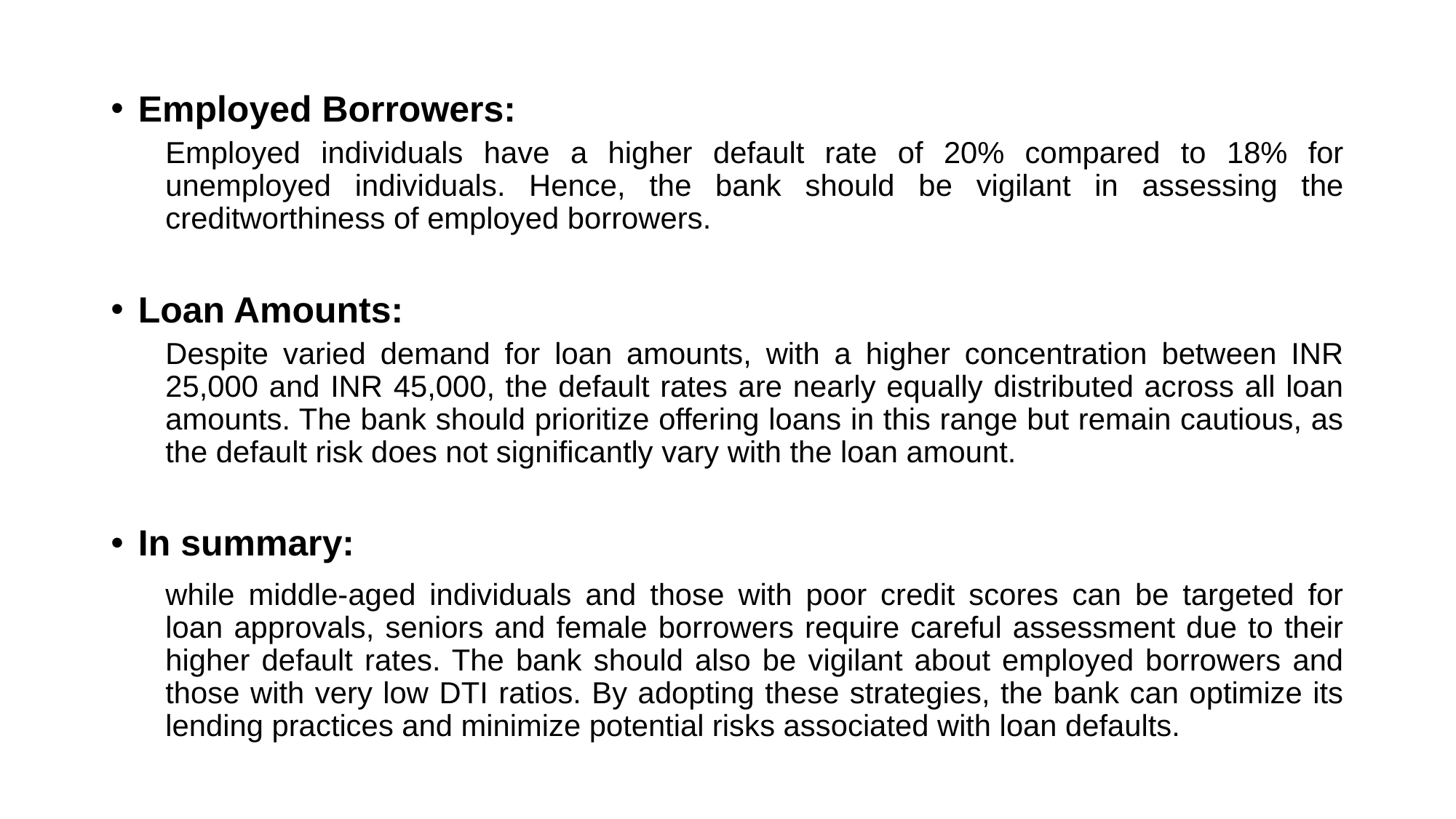

Employed Borrowers:
Employed individuals have a higher default rate of 20% compared to 18% for unemployed individuals. Hence, the bank should be vigilant in assessing the creditworthiness of employed borrowers.

Loan Amounts:
Despite varied demand for loan amounts, with a higher concentration between INR 25,000 and INR 45,000, the default rates are nearly equally distributed across all loan amounts. The bank should prioritize offering loans in this range but remain cautious, as the default risk does not significantly vary with the loan amount.

In summary:
while middle-aged individuals and those with poor credit scores can be targeted for loan approvals, seniors and female borrowers require careful assessment due to their higher default rates. The bank should also be vigilant about employed borrowers and those with very low DTI ratios. By adopting these strategies, the bank can optimize its lending practices and minimize potential risks associated with loan defaults.